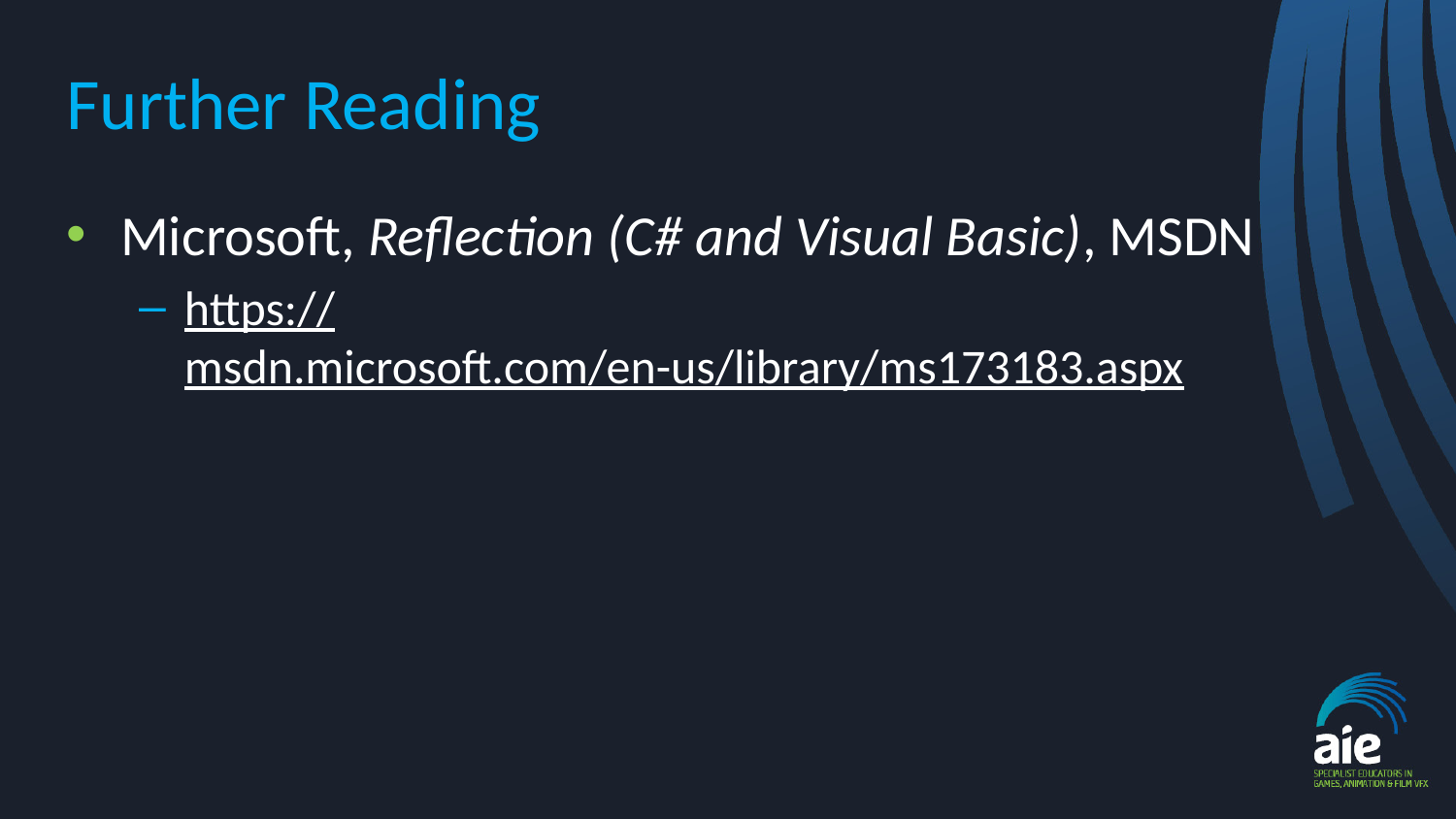

# Further Reading
Microsoft, Reflection (C# and Visual Basic), MSDN
https://msdn.microsoft.com/en-us/library/ms173183.aspx